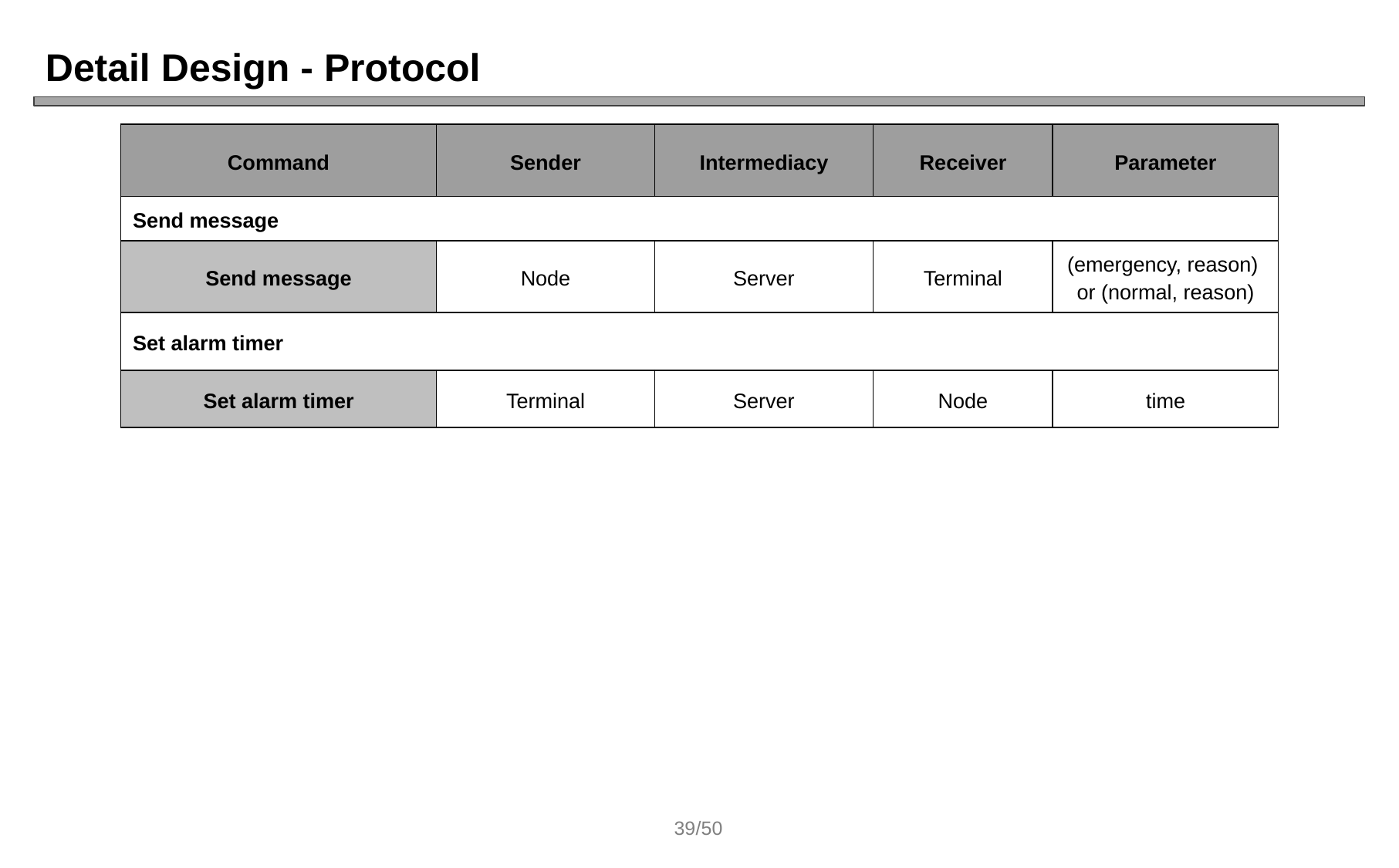

# Detail Design - Protocol
| Command | Sender | Intermediacy | Receiver | Parameter |
| --- | --- | --- | --- | --- |
| Send message |  |  |  |  |
| Send message | Node | Server | Terminal | (emergency, reason) or (normal, reason) |
| Set alarm timer |  |  |  |  |
| Set alarm timer | Terminal | Server | Node | time |
39/50